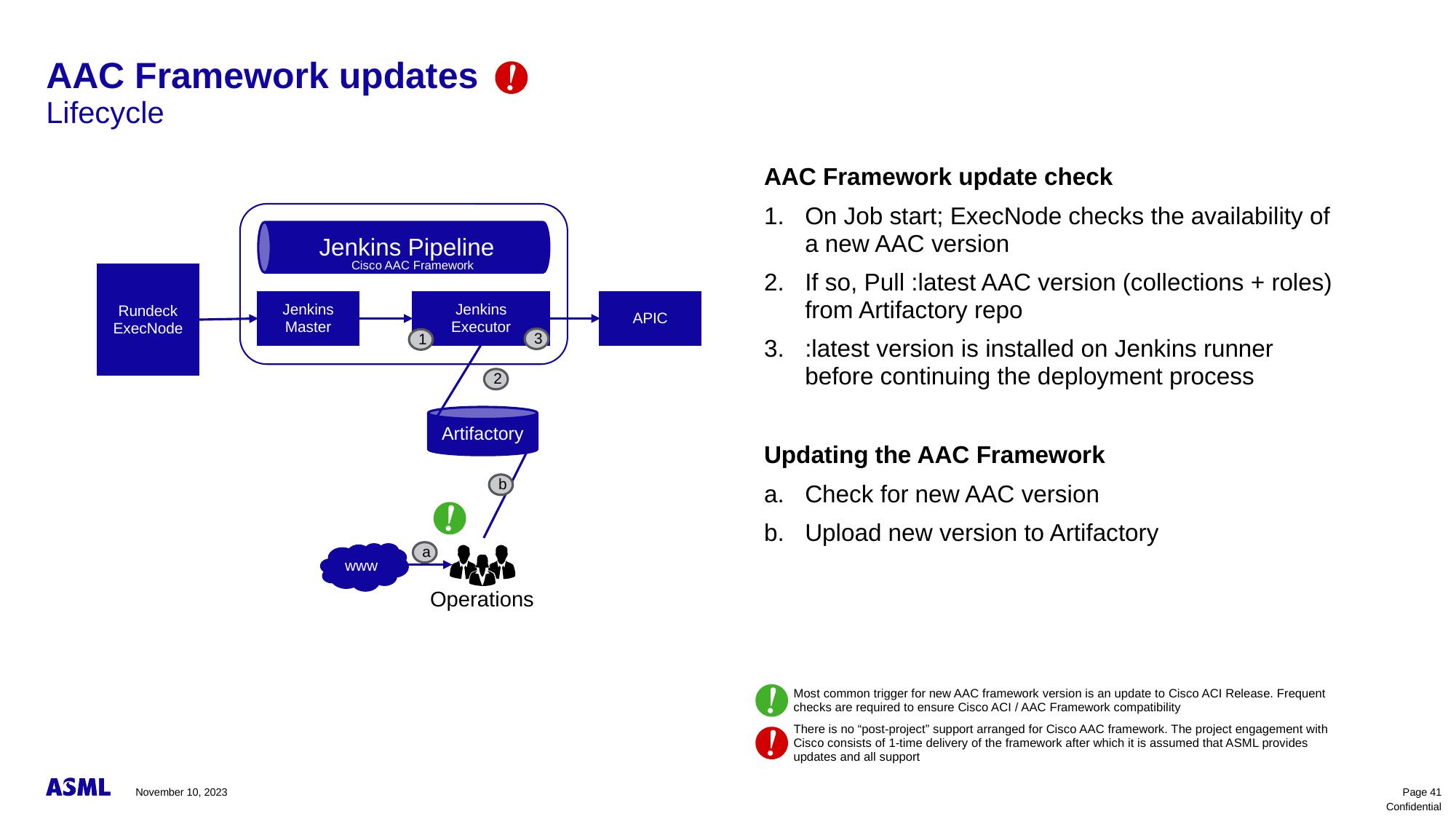

# AAC Framework updates

Lifecycle
Jenkins Pipeline
AAC Framework update check
On Job start; ExecNode checks the availability of a new AAC version
If so, Pull :latest AAC version (collections + roles) from Artifactory repo
:latest version is installed on Jenkins runner before continuing the deployment process

Cisco AAC Framework
Rundeck ExecNode
Jenkins Executor
APIC
Jenkins Master
3
1
2
Artifactory
Updating the AAC Framework
Check for new AAC version
Upload new version to Artifactory

b

a
www

Operations

Most common trigger for new AAC framework version is an update to Cisco ACI Release. Frequent checks are required to ensure Cisco ACI / AAC Framework compatibility
There is no “post-project” support arranged for Cisco AAC framework. The project engagement with Cisco consists of 1-time delivery of the framework after which it is assumed that ASML provides updates and all support

November 10, 2023
Page 41